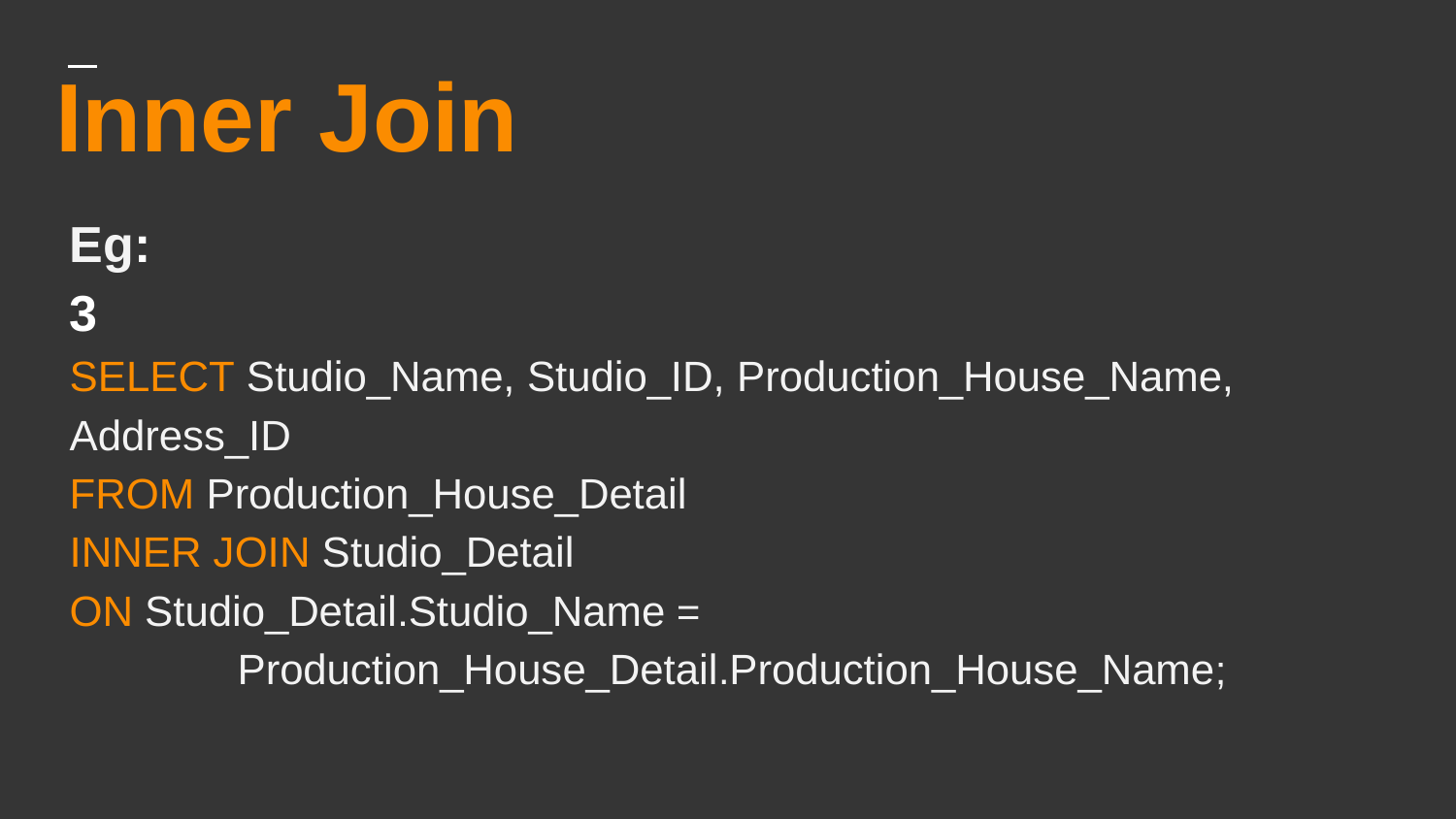

# Inner Join
Eg:
3
SELECT Studio_Name, Studio_ID, Production_House_Name, Address_ID
FROM Production_House_Detail
INNER JOIN Studio_Detail
ON Studio_Detail.Studio_Name =
  Production_House_Detail.Production_House_Name;